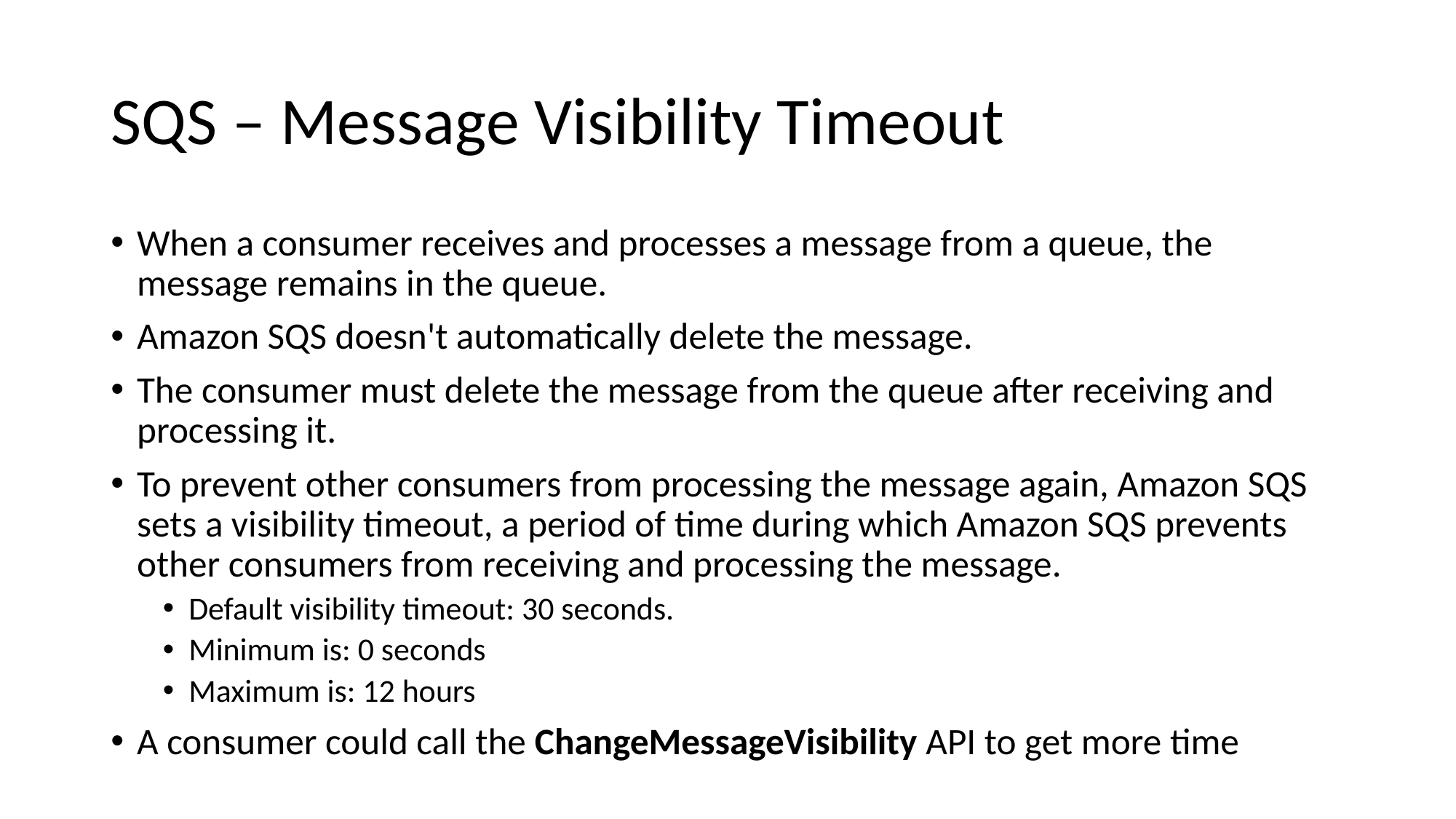

# SQS – Message Visibility Timeout
When a consumer receives and processes a message from a queue, the message remains in the queue.
Amazon SQS doesn't automatically delete the message.
The consumer must delete the message from the queue after receiving and processing it.
To prevent other consumers from processing the message again, Amazon SQS sets a visibility timeout, a period of time during which Amazon SQS prevents other consumers from receiving and processing the message.
Default visibility timeout: 30 seconds.
Minimum is: 0 seconds
Maximum is: 12 hours
A consumer could call the ChangeMessageVisibility API to get more time